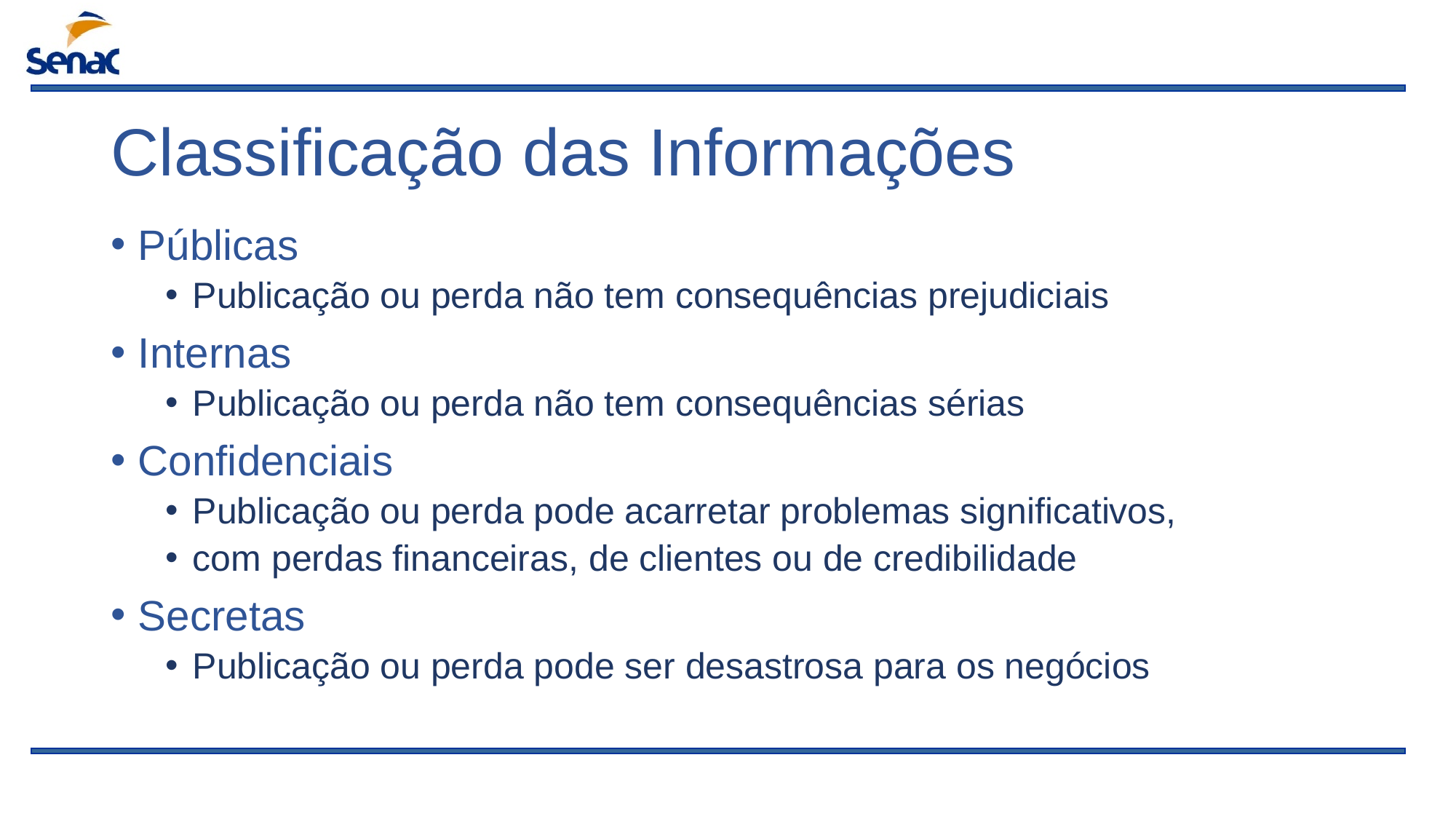

# Classificação das Informações
Públicas
Publicação ou perda não tem consequências prejudiciais
Internas
Publicação ou perda não tem consequências sérias
Confidenciais
Publicação ou perda pode acarretar problemas significativos,
com perdas financeiras, de clientes ou de credibilidade
Secretas
Publicação ou perda pode ser desastrosa para os negócios